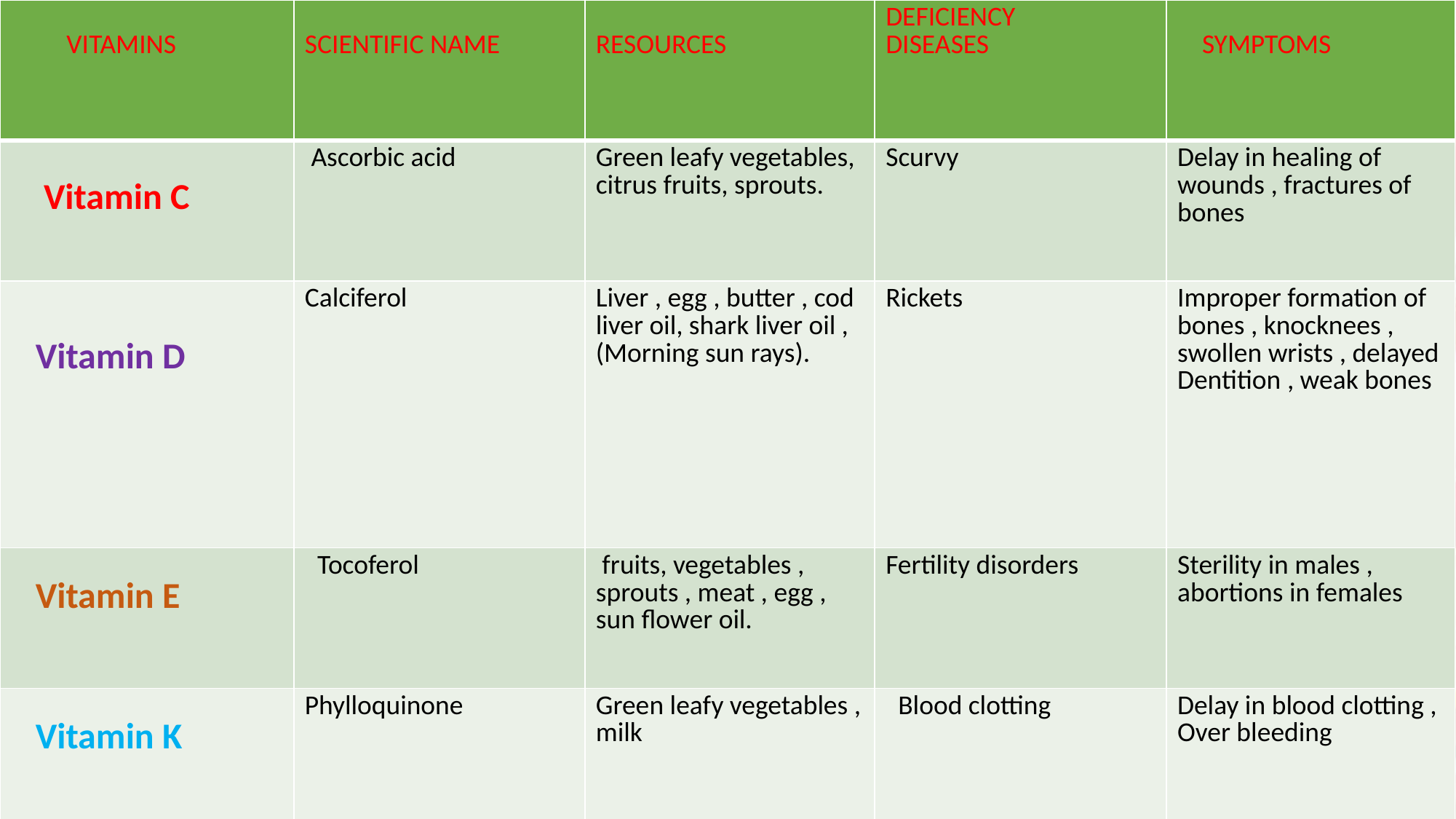

| VITAMINS | SCIENTIFIC NAME | RESOURCES | DEFICIENCY DISEASES | SYMPTOMS |
| --- | --- | --- | --- | --- |
| Vitamin C | Ascorbic acid | Green leafy vegetables, citrus fruits, sprouts. | Scurvy | Delay in healing of wounds , fractures of bones |
| Vitamin D | Calciferol | Liver , egg , butter , cod liver oil, shark liver oil , (Morning sun rays). | Rickets | Improper formation of bones , knocknees , swollen wrists , delayed Dentition , weak bones |
| Vitamin E | Tocoferol | fruits, vegetables , sprouts , meat , egg , sun flower oil. | Fertility disorders | Sterility in males , abortions in females |
| Vitamin K | Phylloquinone | Green leafy vegetables , milk | Blood clotting | Delay in blood clotting , Over bleeding |